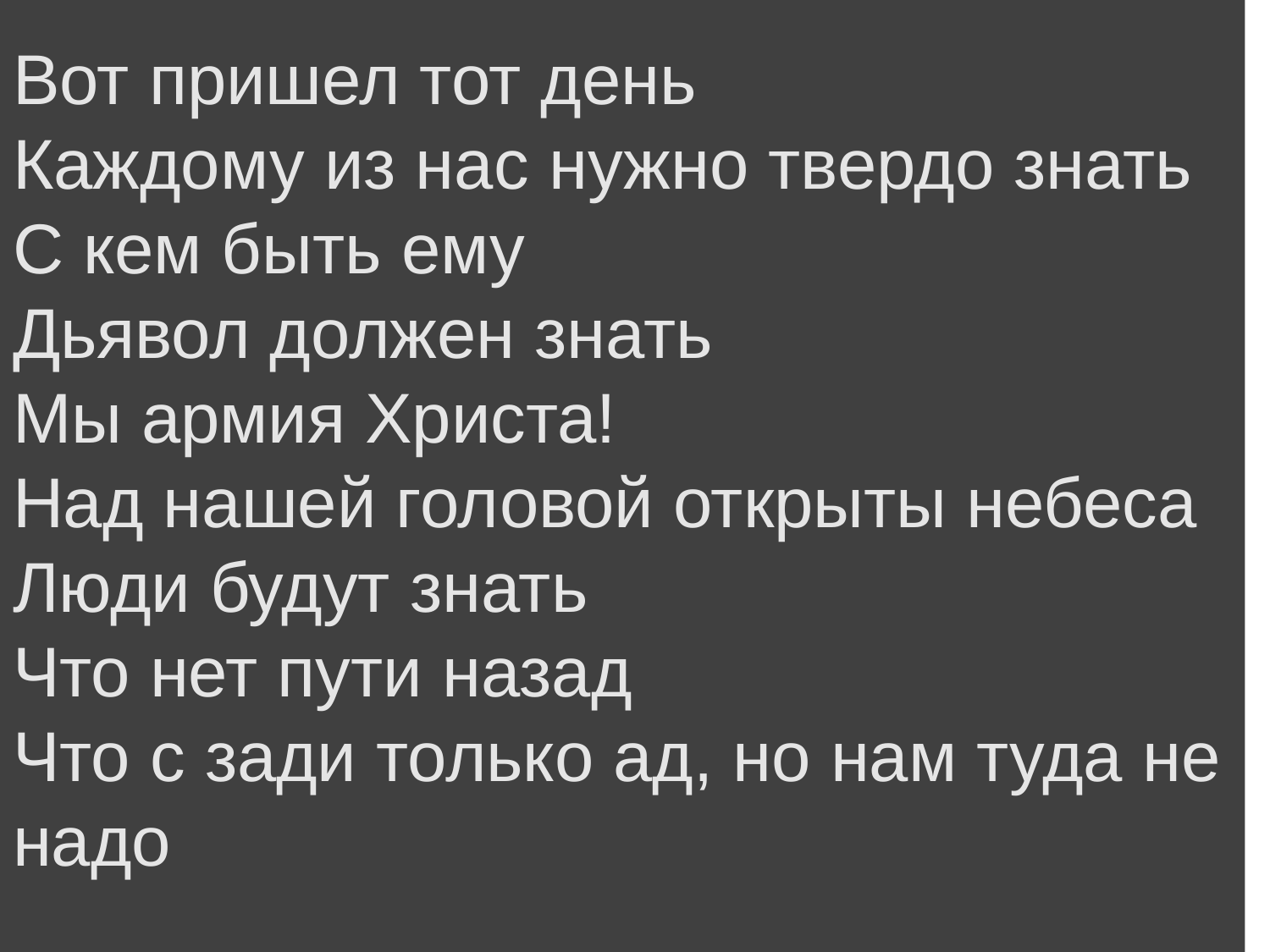

Вот пришел тот день
Каждому из нас нужно твердо знать
С кем быть ему
Дьявол должен знать
Мы армия Христа!
Над нашей головой открыты небеса
Люди будут знать
Что нет пути назад
Что с зади только ад, но нам туда не надо